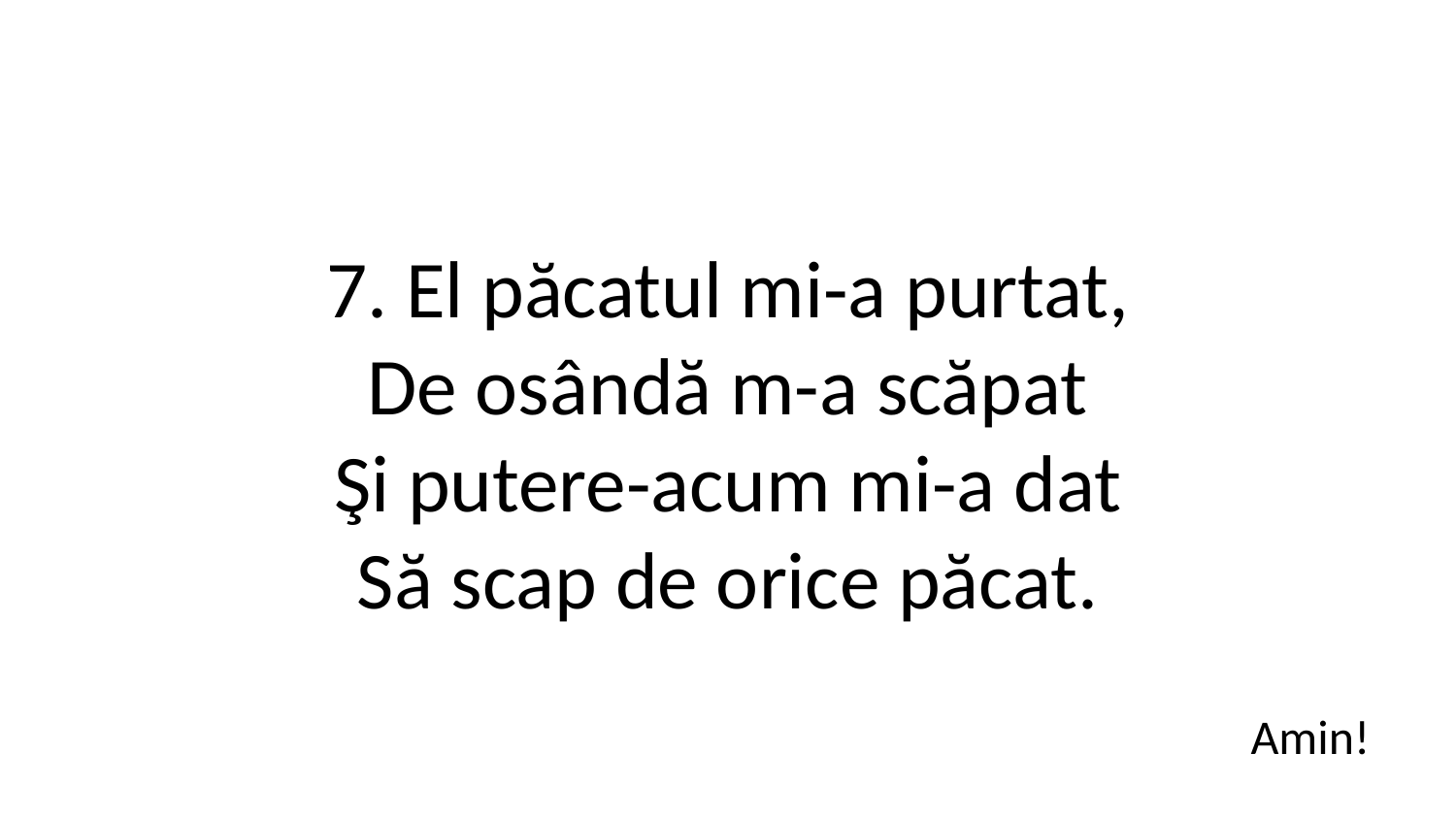

7. El păcatul mi-a purtat,
De osândă m-a scăpat
Şi putere-acum mi-a dat
Să scap de orice păcat.

Amin!